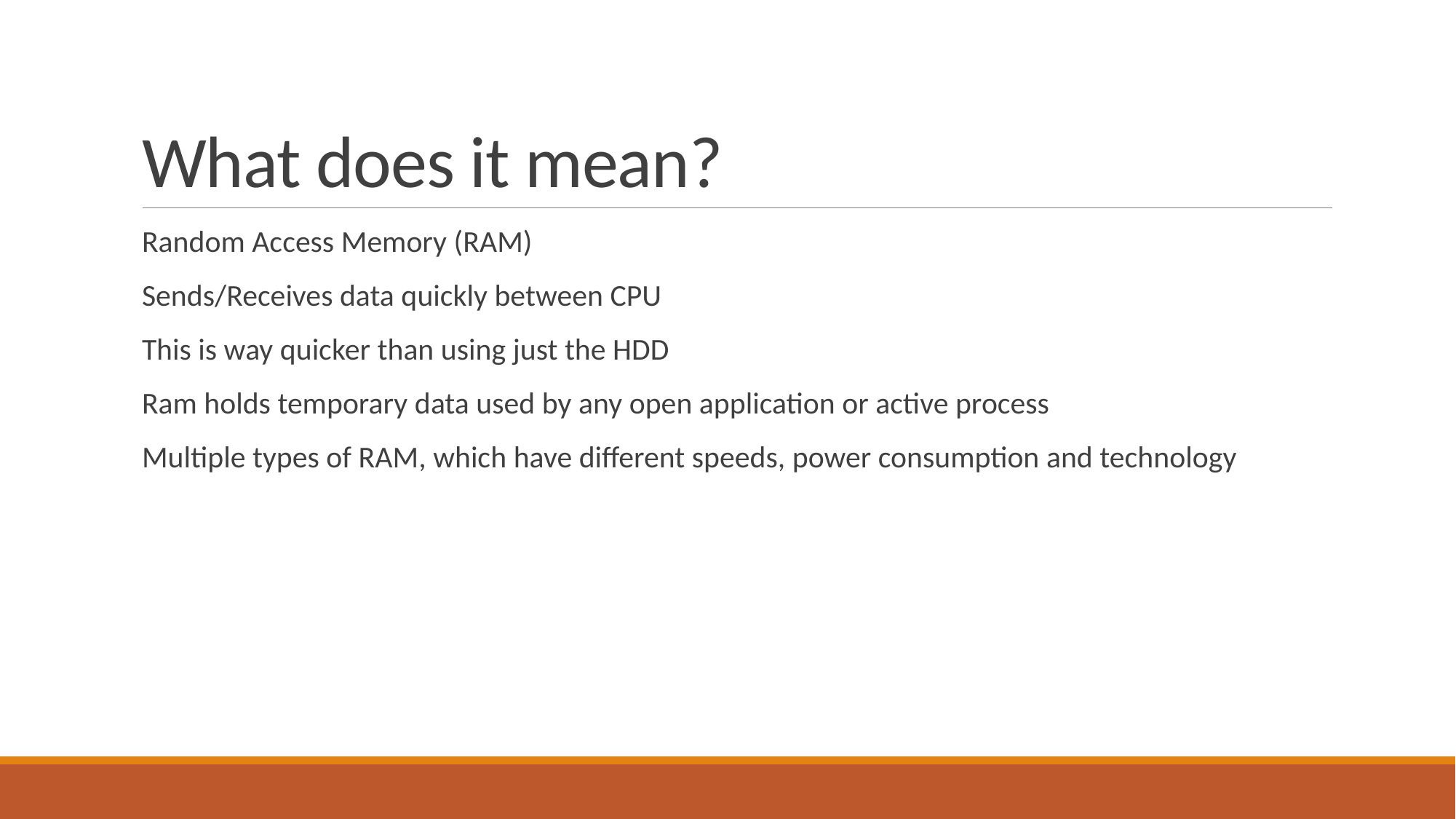

# What does it mean?
Random Access Memory (RAM)
Sends/Receives data quickly between CPU
This is way quicker than using just the HDD
Ram holds temporary data used by any open application or active process
Multiple types of RAM, which have different speeds, power consumption and technology